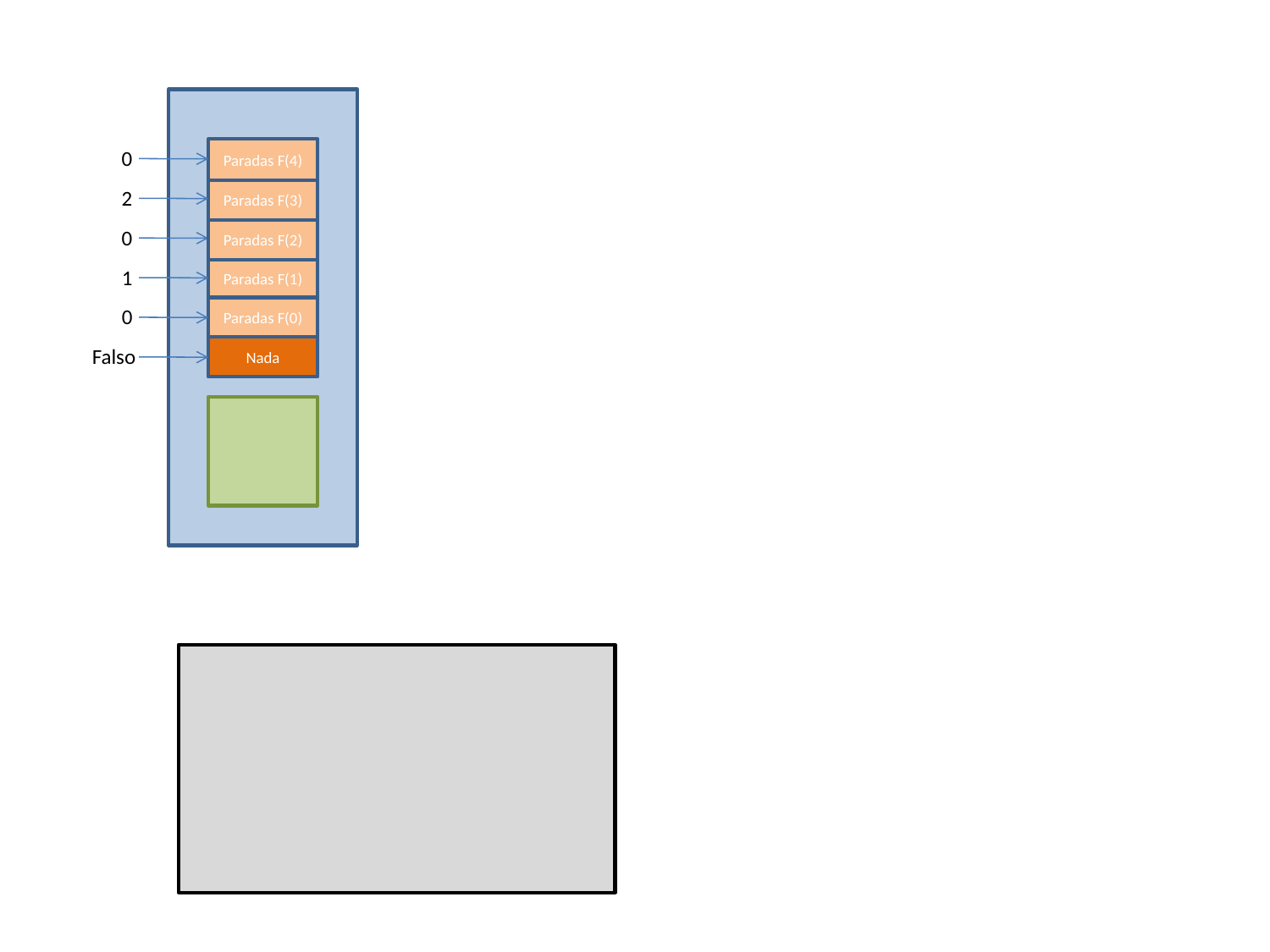

0
Paradas F(4)
2
Paradas F(3)
0
Paradas F(2)
1
Paradas F(1)
0
Paradas F(0)
Falso
Nada